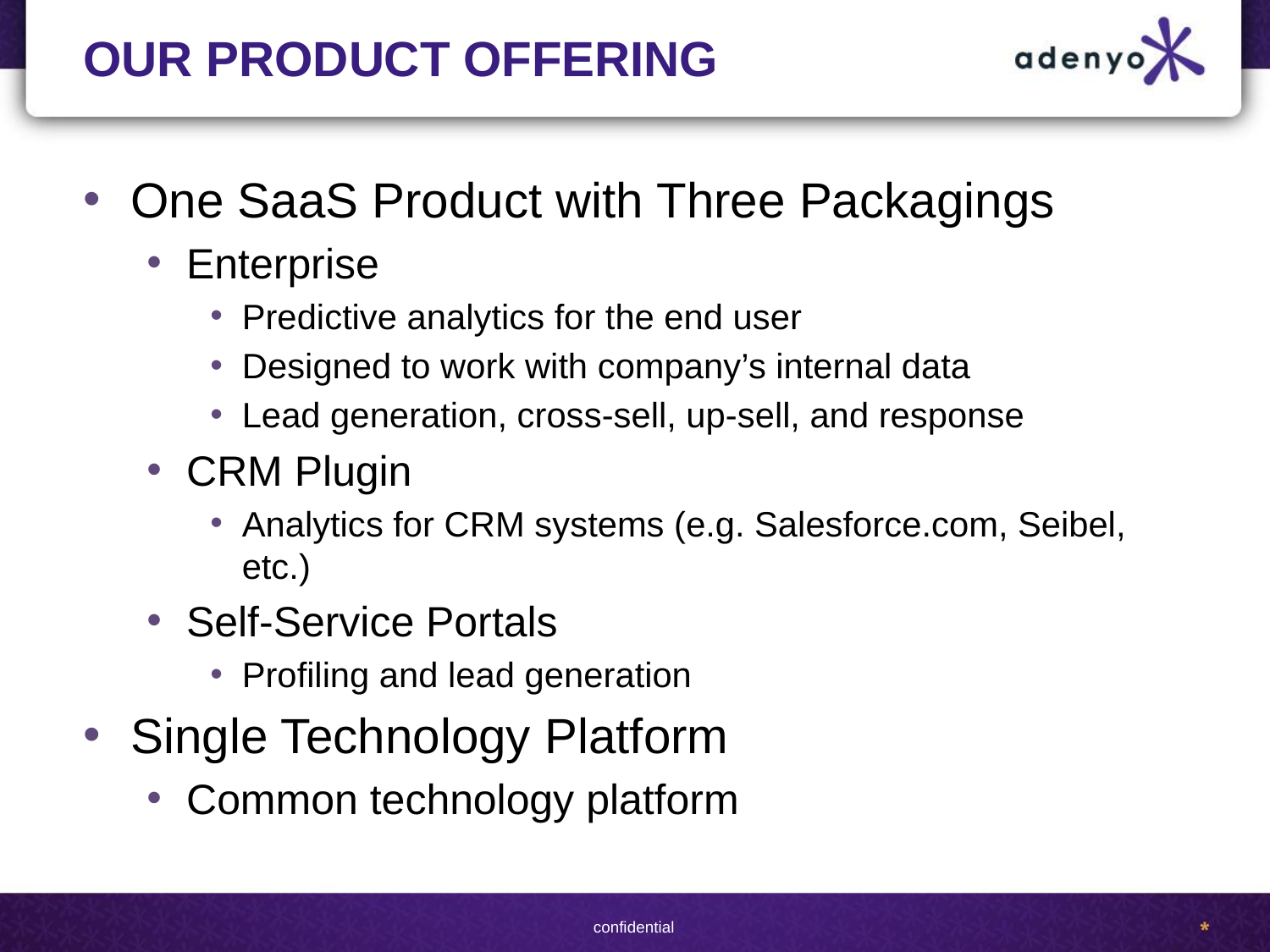

# OUR PRODUCT OFFERING
One SaaS Product with Three Packagings
Enterprise
Predictive analytics for the end user
Designed to work with company’s internal data
Lead generation, cross-sell, up-sell, and response
CRM Plugin
Analytics for CRM systems (e.g. Salesforce.com, Seibel, etc.)
Self-Service Portals
Profiling and lead generation
Single Technology Platform
Common technology platform
*